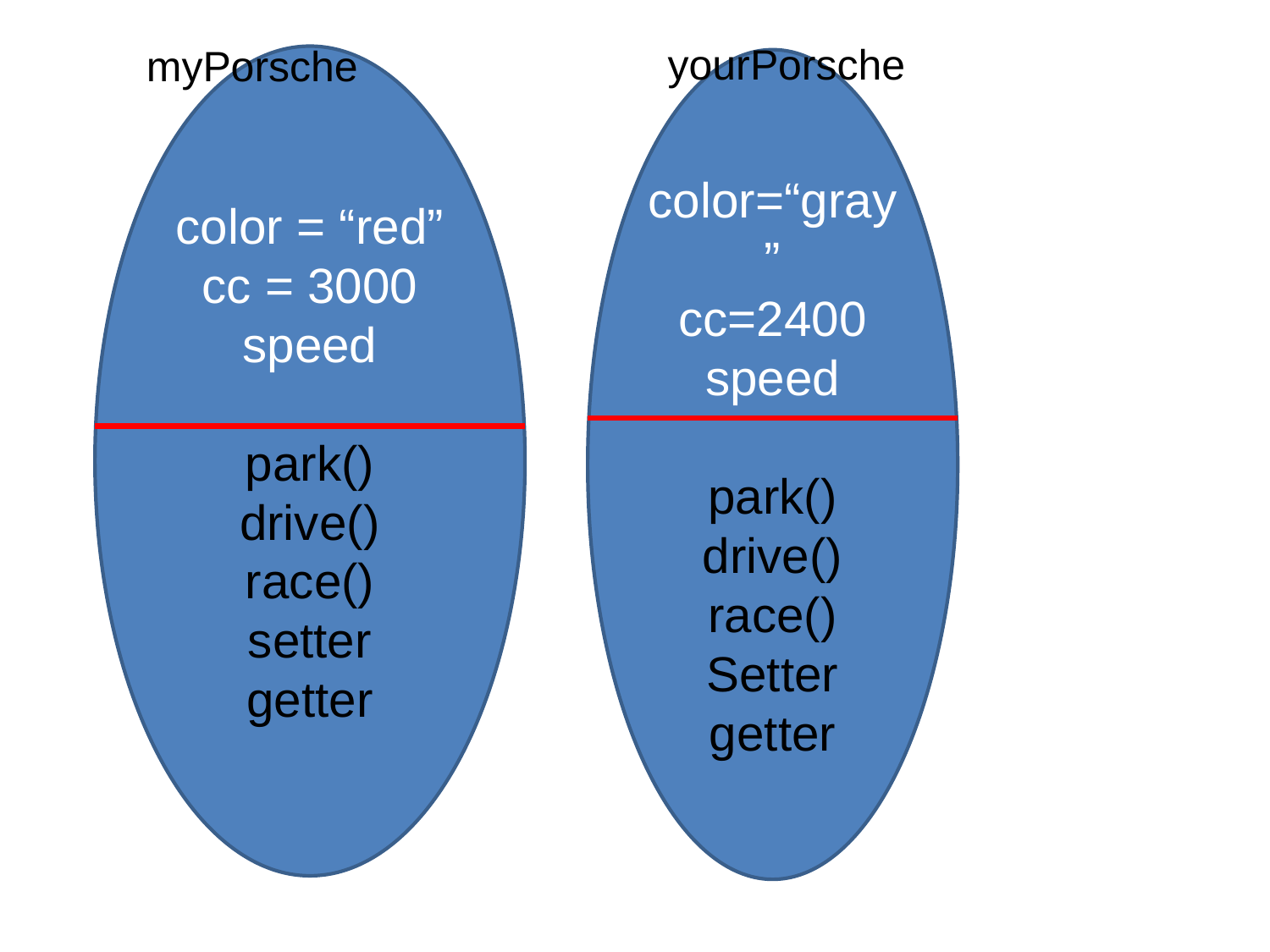

yourPorsche
myPorsche
color = “red”
cc = 3000
speed

park()
drive()
race()
setter
getter
color=“gray”
cc=2400
speed

park()
drive()
race()
Setter
getter